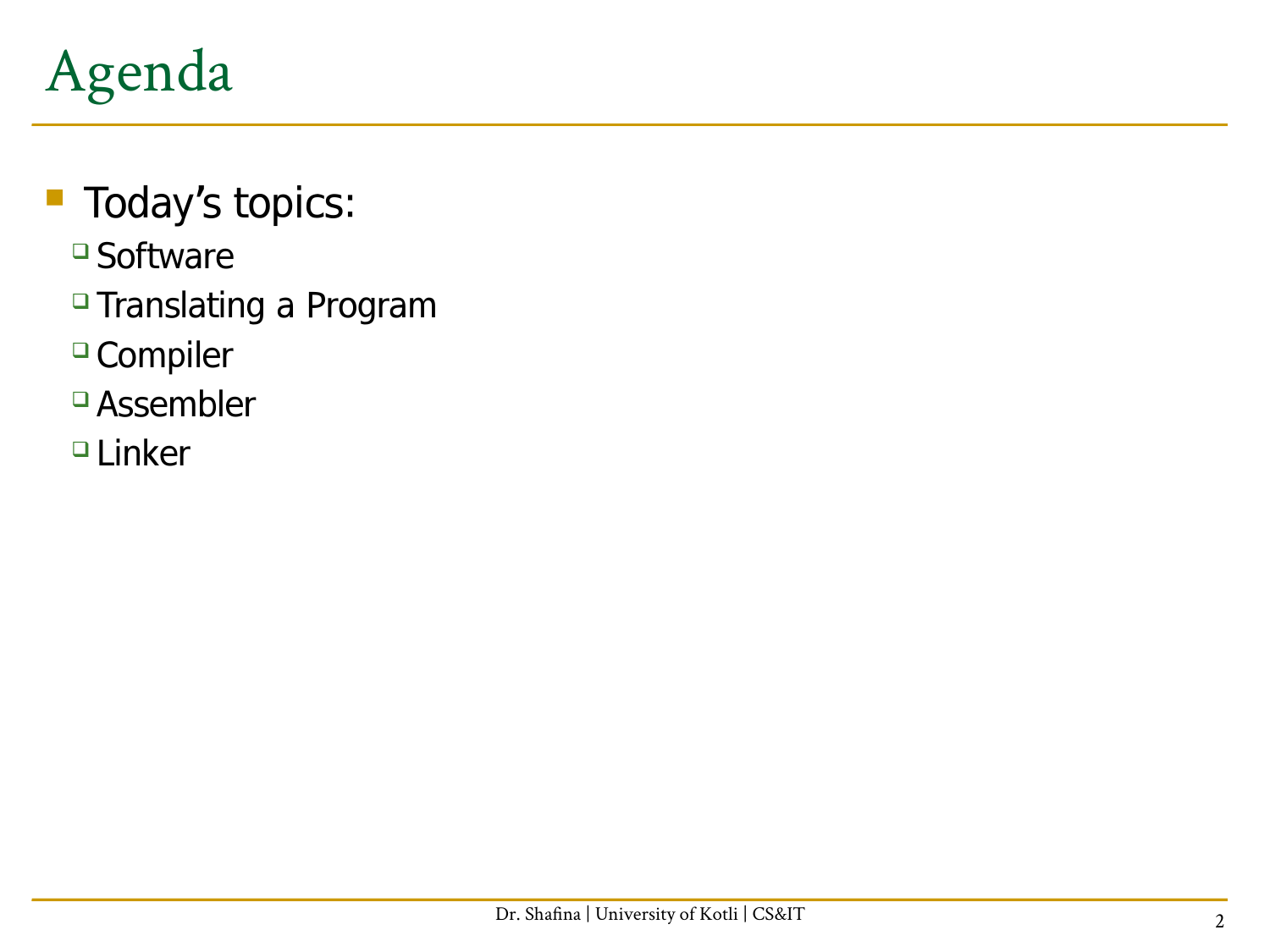

# Agenda
 Today’s topics:
Software
Translating a Program
Compiler
Assembler
Linker

Dr. Shafina | University of Kotli | CS&IT
2